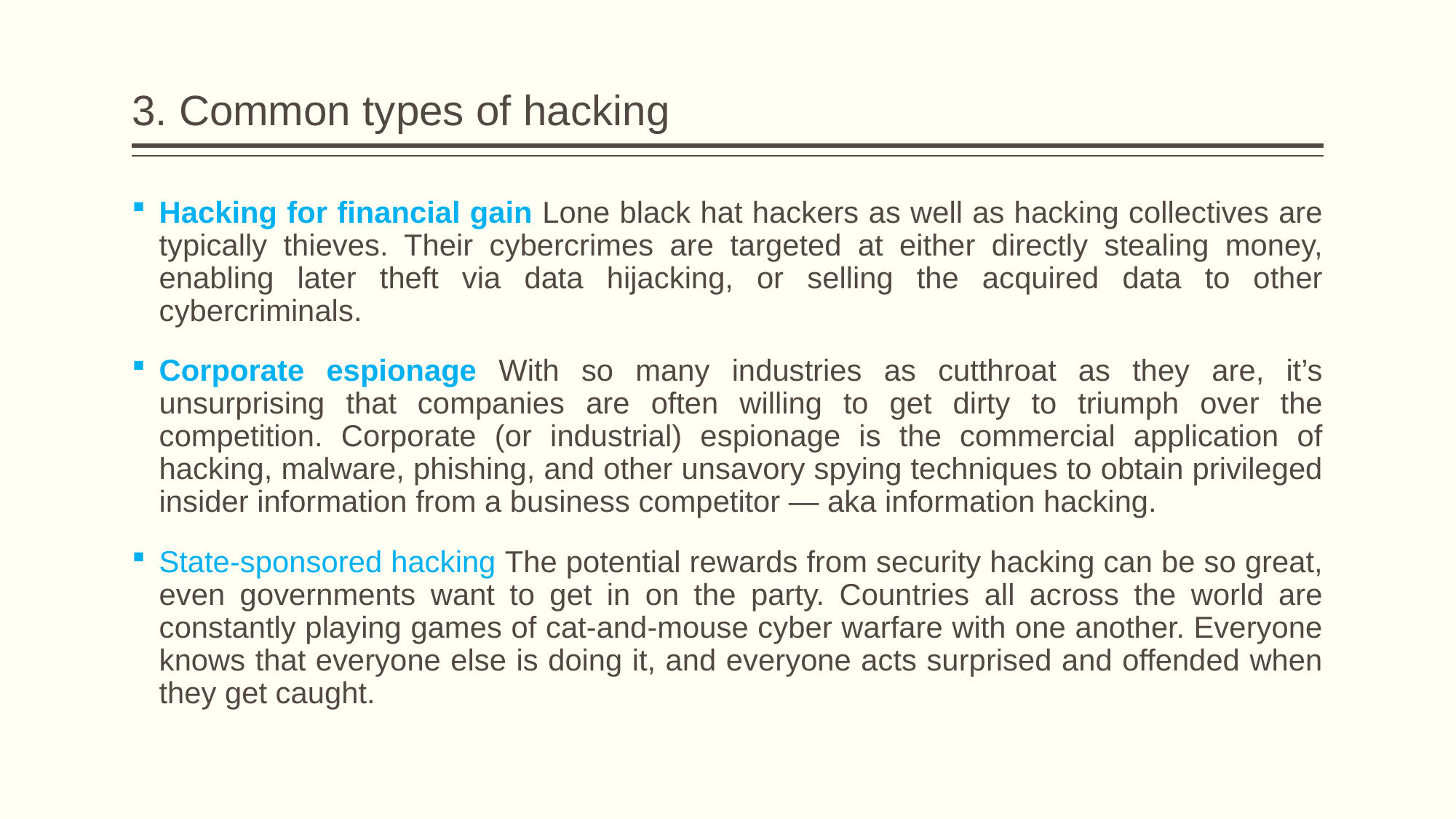

# 3. Common types of hacking
Hacking for financial gain Lone black hat hackers as well as hacking collectives are typically thieves. Their cybercrimes are targeted at either directly stealing money, enabling later theft via data hijacking, or selling the acquired data to other cybercriminals.
Corporate espionage With so many industries as cutthroat as they are, it’s unsurprising that companies are often willing to get dirty to triumph over the competition. Corporate (or industrial) espionage is the commercial application of hacking, malware, phishing, and other unsavory spying techniques to obtain privileged insider information from a business competitor — aka information hacking.
State-sponsored hacking The potential rewards from security hacking can be so great, even governments want to get in on the party. Countries all across the world are constantly playing games of cat-and-mouse cyber warfare with one another. Everyone knows that everyone else is doing it, and everyone acts surprised and offended when they get caught.